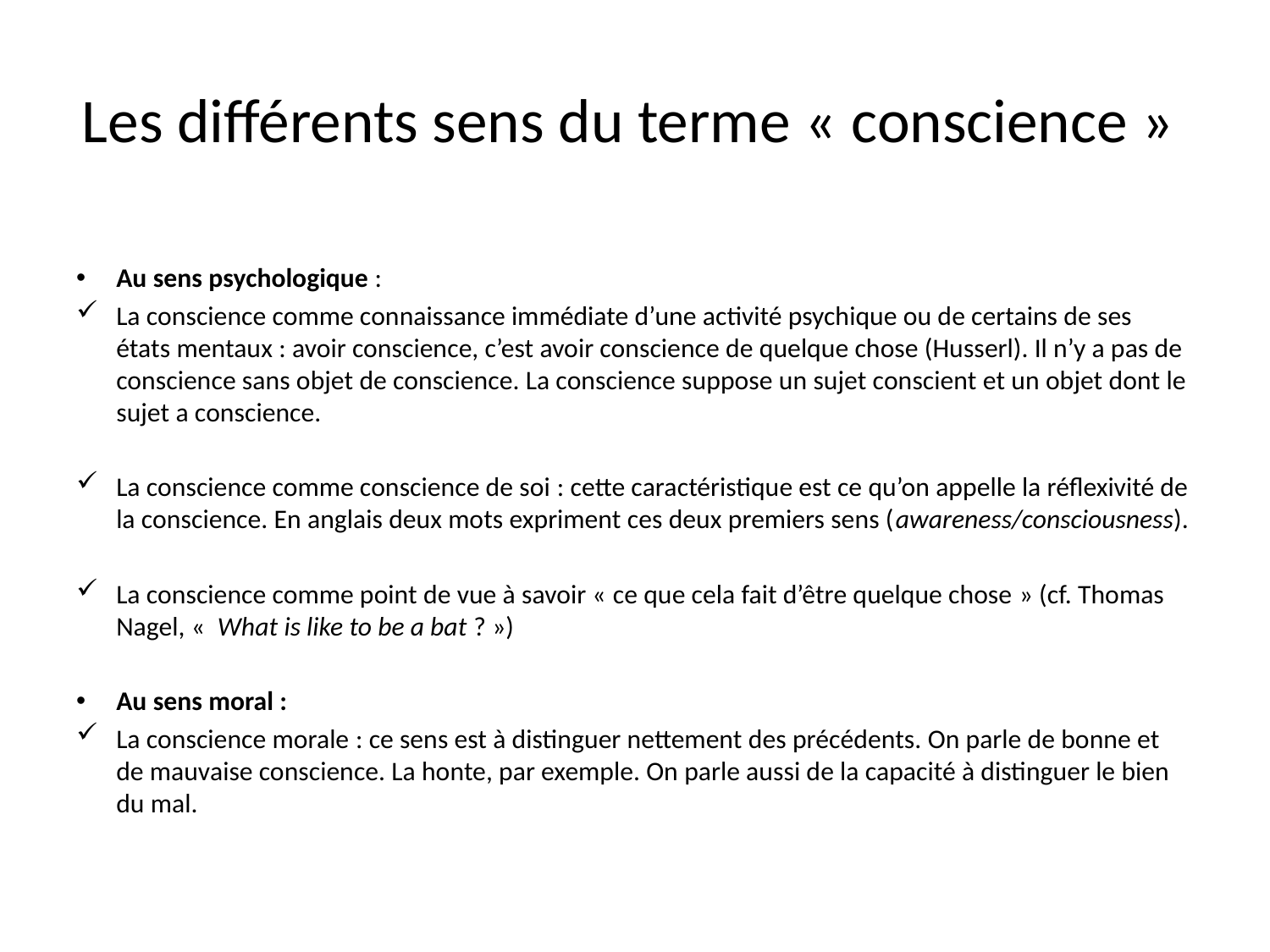

# Les différents sens du terme « conscience »

Au sens psychologique :
La conscience comme connaissance immédiate d’une activité psychique ou de certains de ses états mentaux : avoir conscience, c’est avoir conscience de quelque chose (Husserl). Il n’y a pas de conscience sans objet de conscience. La conscience suppose un sujet conscient et un objet dont le sujet a conscience.

La conscience comme conscience de soi : cette caractéristique est ce qu’on appelle la réflexivité de la conscience. En anglais deux mots expriment ces deux premiers sens (awareness/consciousness).

La conscience comme point de vue à savoir « ce que cela fait d’être quelque chose » (cf. Thomas Nagel, «  What is like to be a bat ? »)

Au sens moral :
La conscience morale : ce sens est à distinguer nettement des précédents. On parle de bonne et de mauvaise conscience. La honte, par exemple. On parle aussi de la capacité à distinguer le bien du mal.